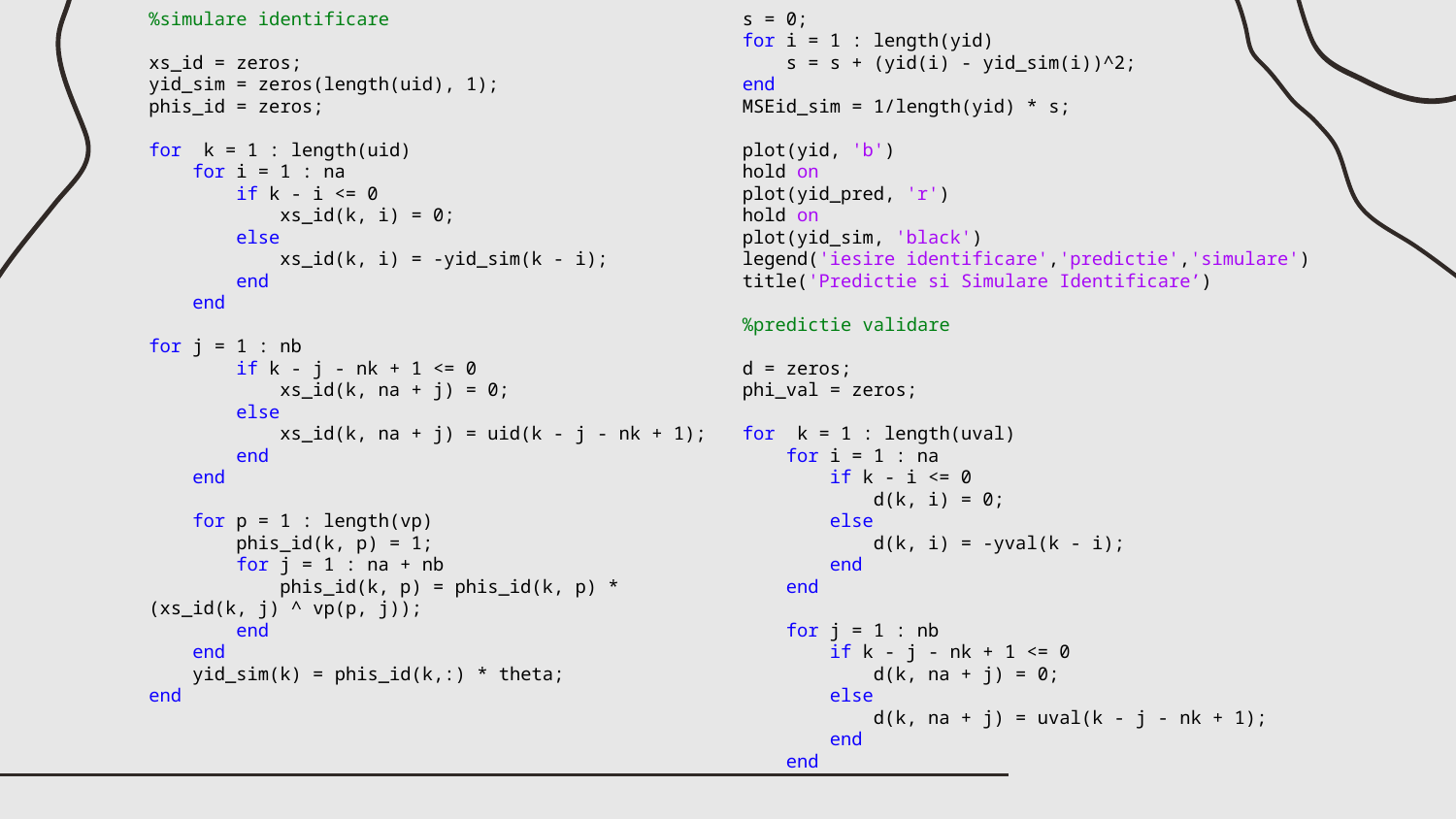

%simulare identificare

xs_id = zeros;
yid_sim = zeros(length(uid), 1);
phis_id = zeros;

for  k = 1 : length(uid)
    for i = 1 : na
        if k - i <= 0
            xs_id(k, i) = 0;
        else
            xs_id(k, i) = -yid_sim(k - i);
        end
    end

for j = 1 : nb
        if k - j - nk + 1 <= 0
            xs_id(k, na + j) = 0;
        else
            xs_id(k, na + j) = uid(k - j - nk + 1);
        end
    end

    for p = 1 : length(vp)
        phis_id(k, p) = 1;
        for j = 1 : na + nb
            phis_id(k, p) = phis_id(k, p) * (xs_id(k, j) ^ vp(p, j));
        end
    end
    yid_sim(k) = phis_id(k,:) * theta;
end

s = 0;
for i = 1 : length(yid)
    s = s + (yid(i) - yid_sim(i))^2;
end
MSEid_sim = 1/length(yid) * s;

plot(yid, 'b')
hold on
plot(yid_pred, 'r')
hold on
plot(yid_sim, 'black')
legend('iesire identificare','predictie','simulare')
title('Predictie si Simulare Identificare’)

%predictie validare

d = zeros;
phi_val = zeros;

for  k = 1 : length(uval)
    for i = 1 : na
        if k - i <= 0
            d(k, i) = 0;
        else
            d(k, i) = -yval(k - i);
        end
    end

    for j = 1 : nb
        if k - j - nk + 1 <= 0
            d(k, na + j) = 0;
        else
            d(k, na + j) = uval(k - j - nk + 1);
        end
    end